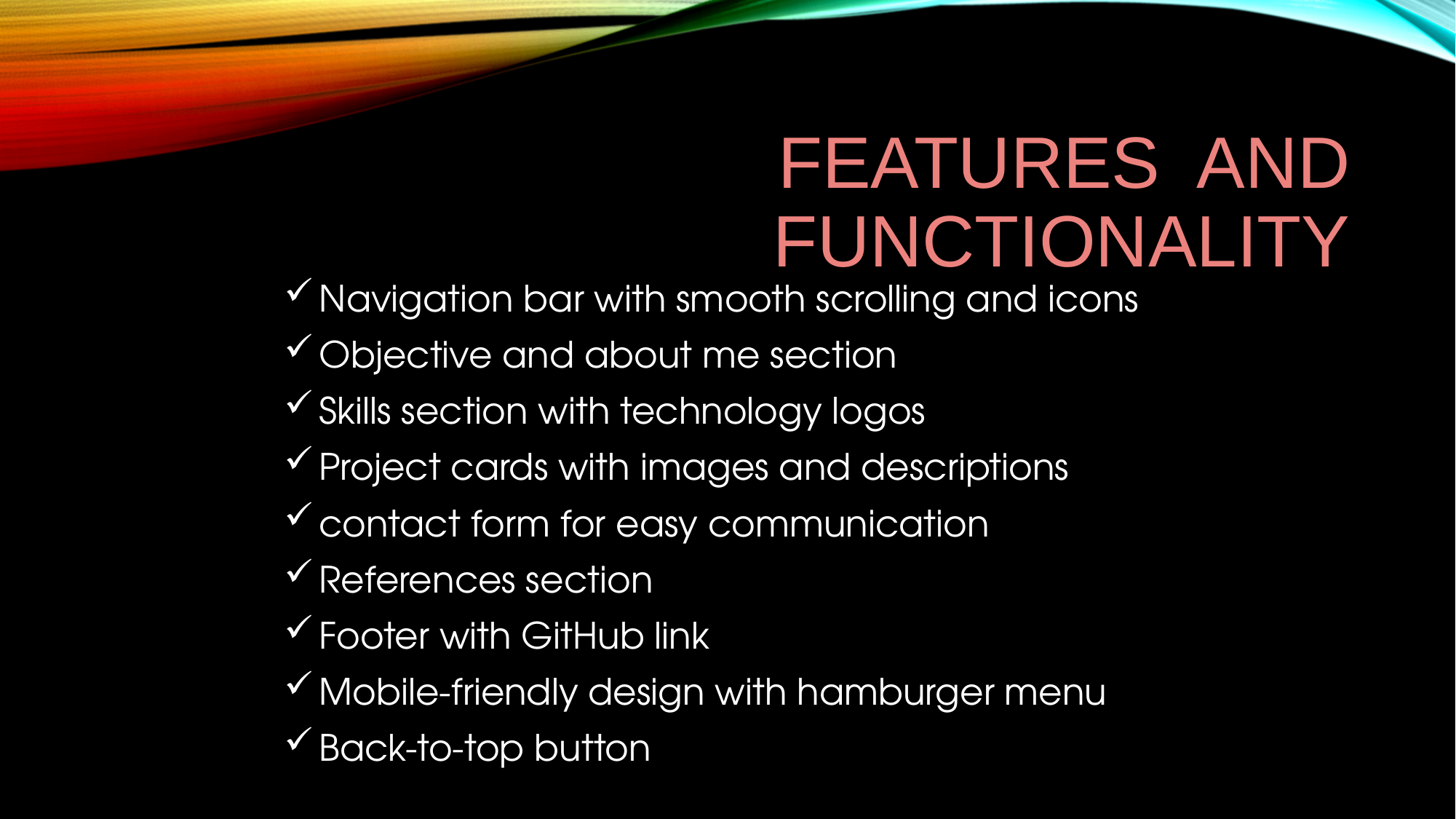

# FEATURES  AND FUNCTIONALITY
 Navigation bar with smooth scrolling and icons
 Objective and about me section
 Skills section with technology logos
 Project cards with images and descriptions
 contact form for easy communication
 References section
 Footer with GitHub link
 Mobile-friendly design with hamburger menu
 Back-to-top button